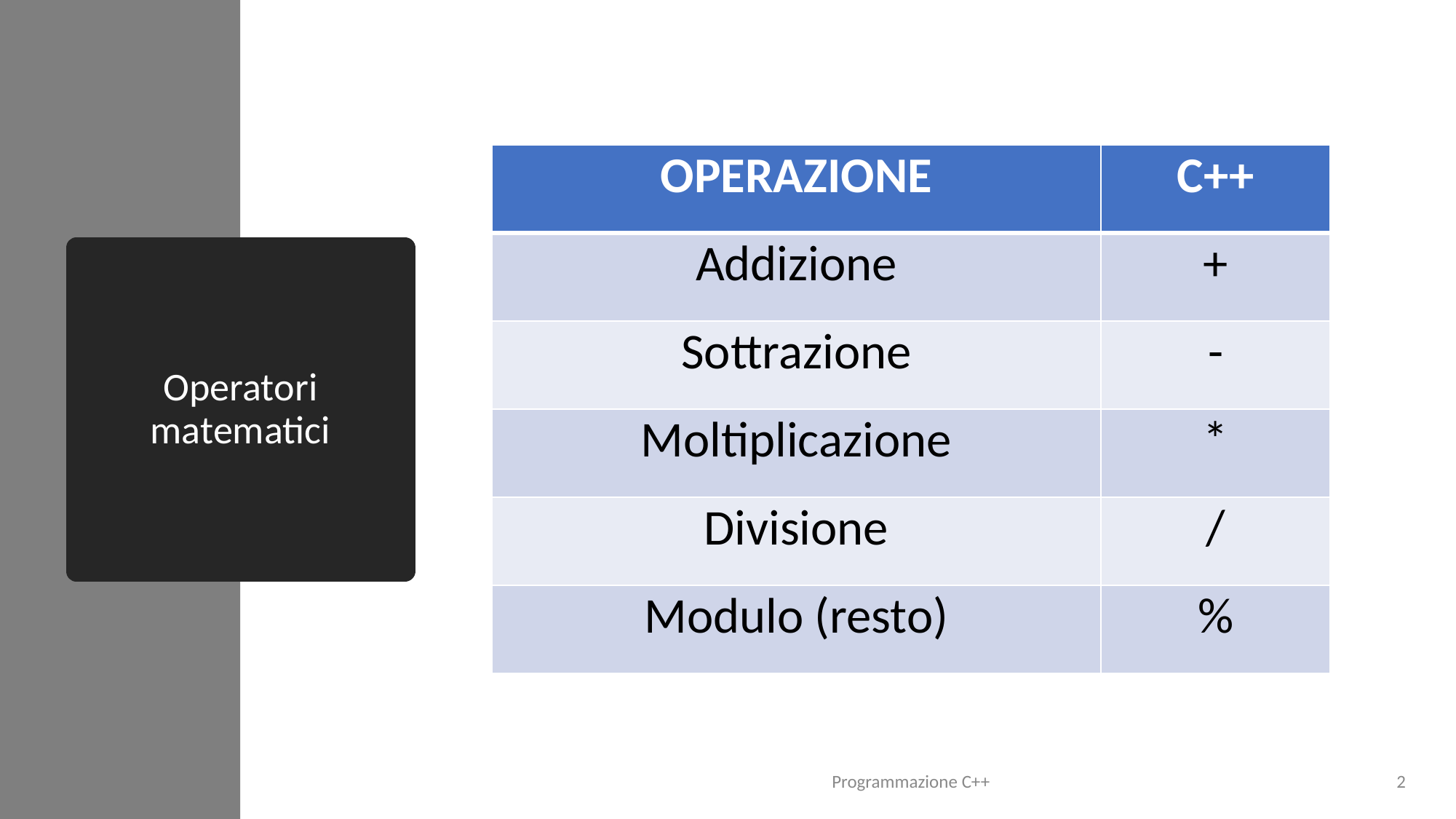

| OPERAZIONE | C++ |
| --- | --- |
| Addizione | + |
| Sottrazione | - |
| Moltiplicazione | \* |
| Divisione | / |
| Modulo (resto) | % |
# Operatori matematici
Programmazione C++
2